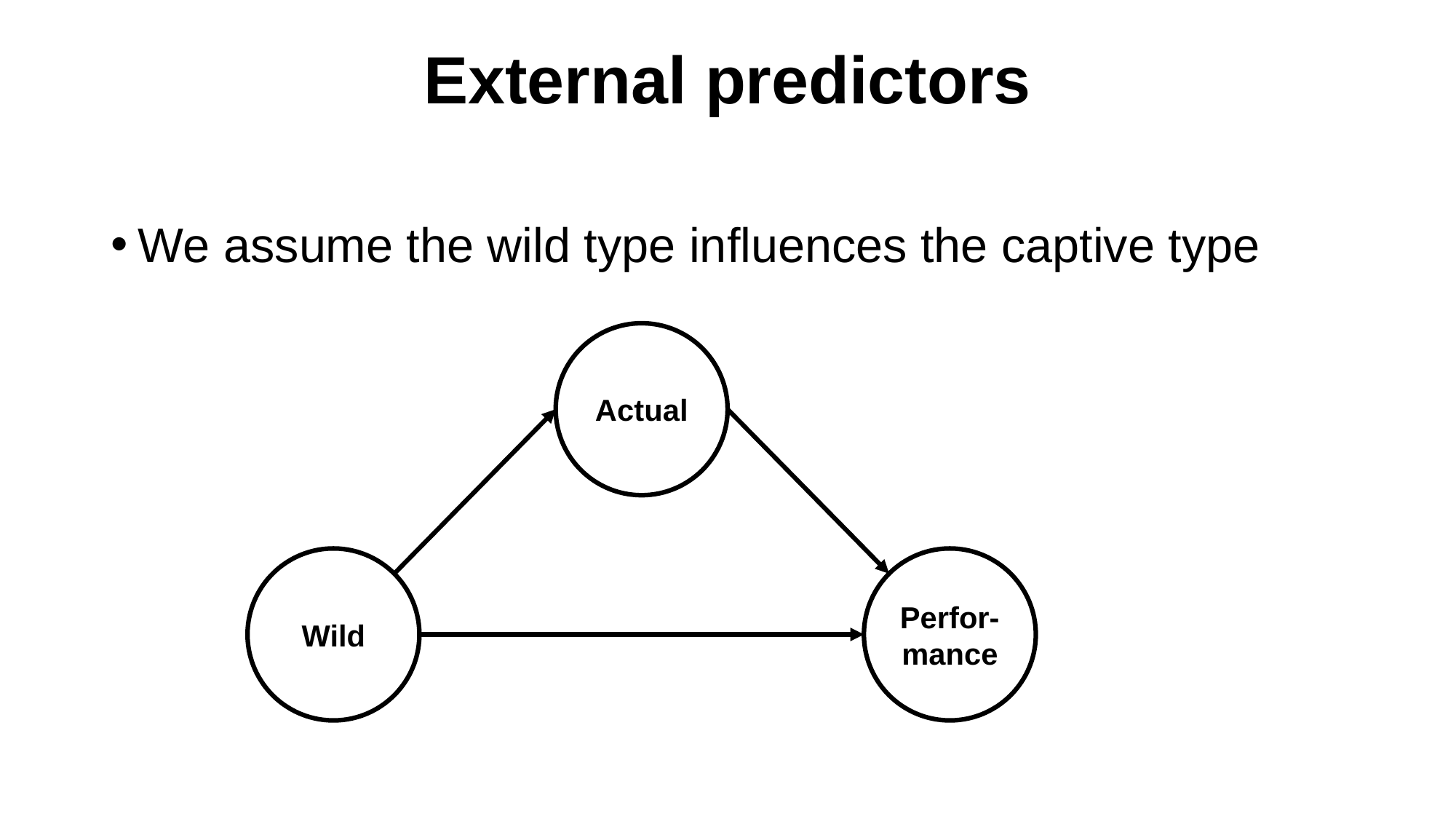

# External predictors
We assume the wild type influences the captive type

Actual
Wild
Perfor-
mance